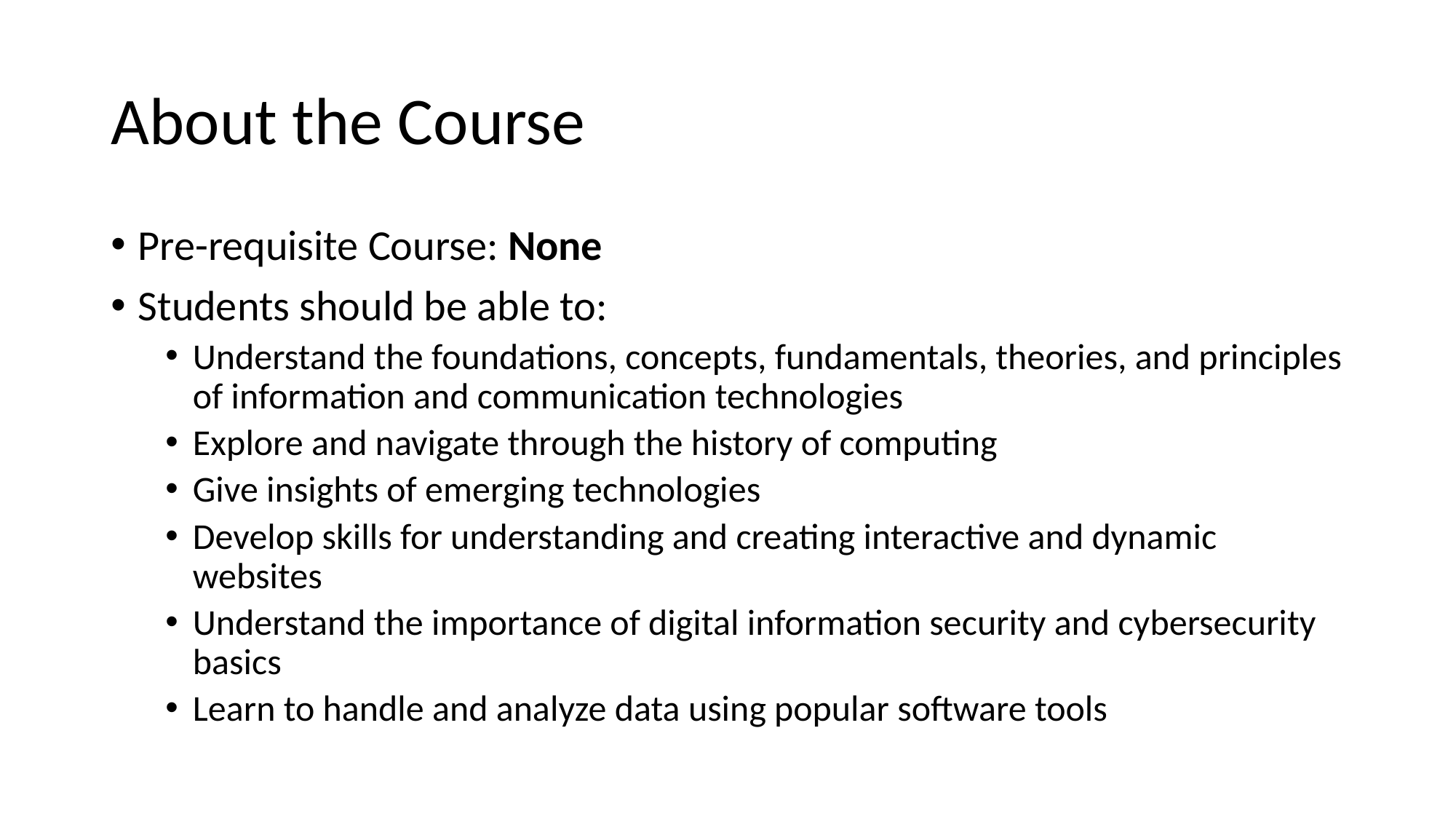

# About the Course
Pre-requisite Course: None
Students should be able to:
Understand the foundations, concepts, fundamentals, theories, and principles of information and communication technologies
Explore and navigate through the history of computing
Give insights of emerging technologies
Develop skills for understanding and creating interactive and dynamic websites
Understand the importance of digital information security and cybersecurity basics
Learn to handle and analyze data using popular software tools

2